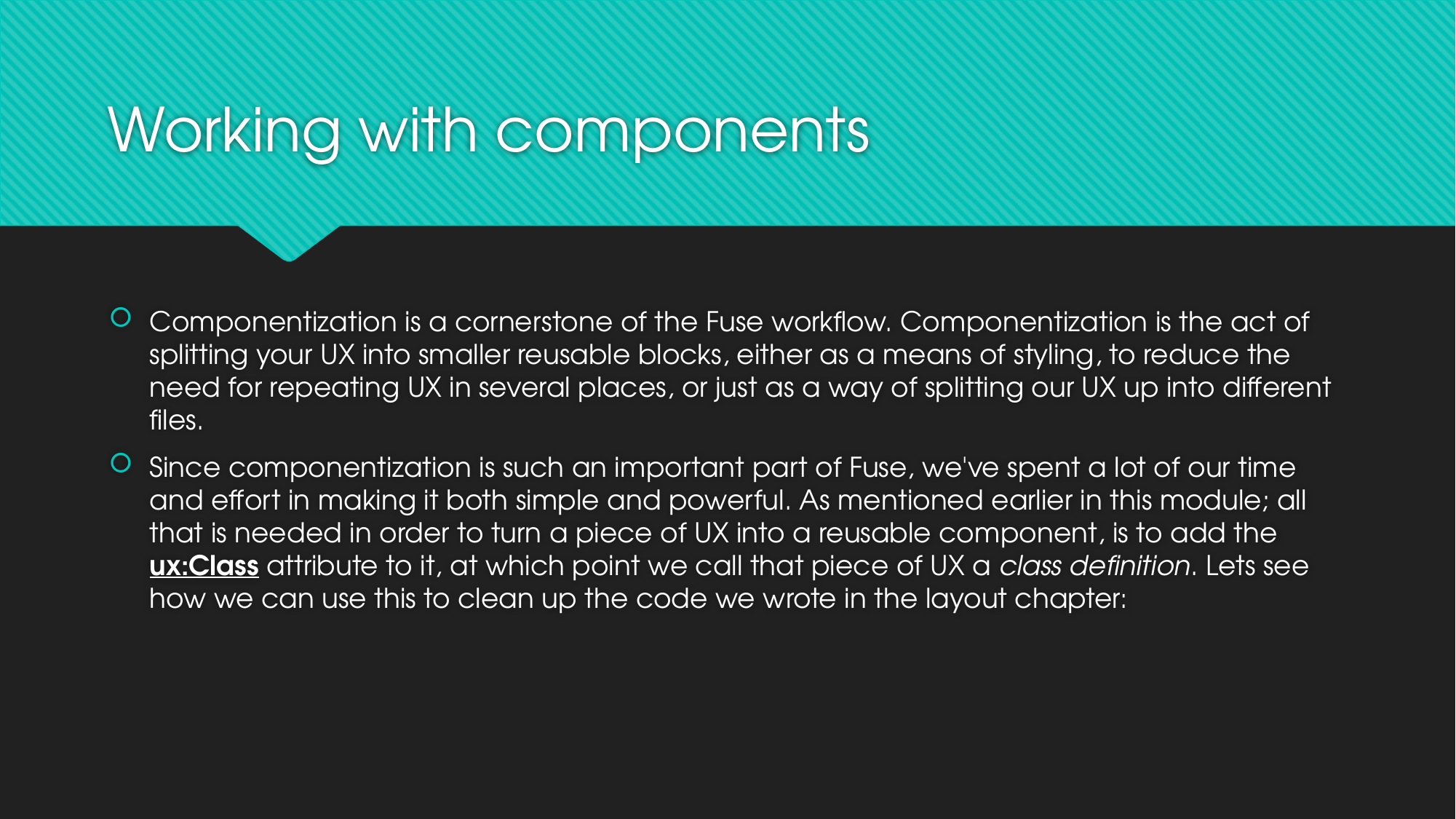

# Working with components
Componentization is a cornerstone of the Fuse workflow. Componentization is the act of splitting your UX into smaller reusable blocks, either as a means of styling, to reduce the need for repeating UX in several places, or just as a way of splitting our UX up into different files.
Since componentization is such an important part of Fuse, we've spent a lot of our time and effort in making it both simple and powerful. As mentioned earlier in this module; all that is needed in order to turn a piece of UX into a reusable component, is to add the ux:Class attribute to it, at which point we call that piece of UX a class definition. Lets see how we can use this to clean up the code we wrote in the layout chapter: